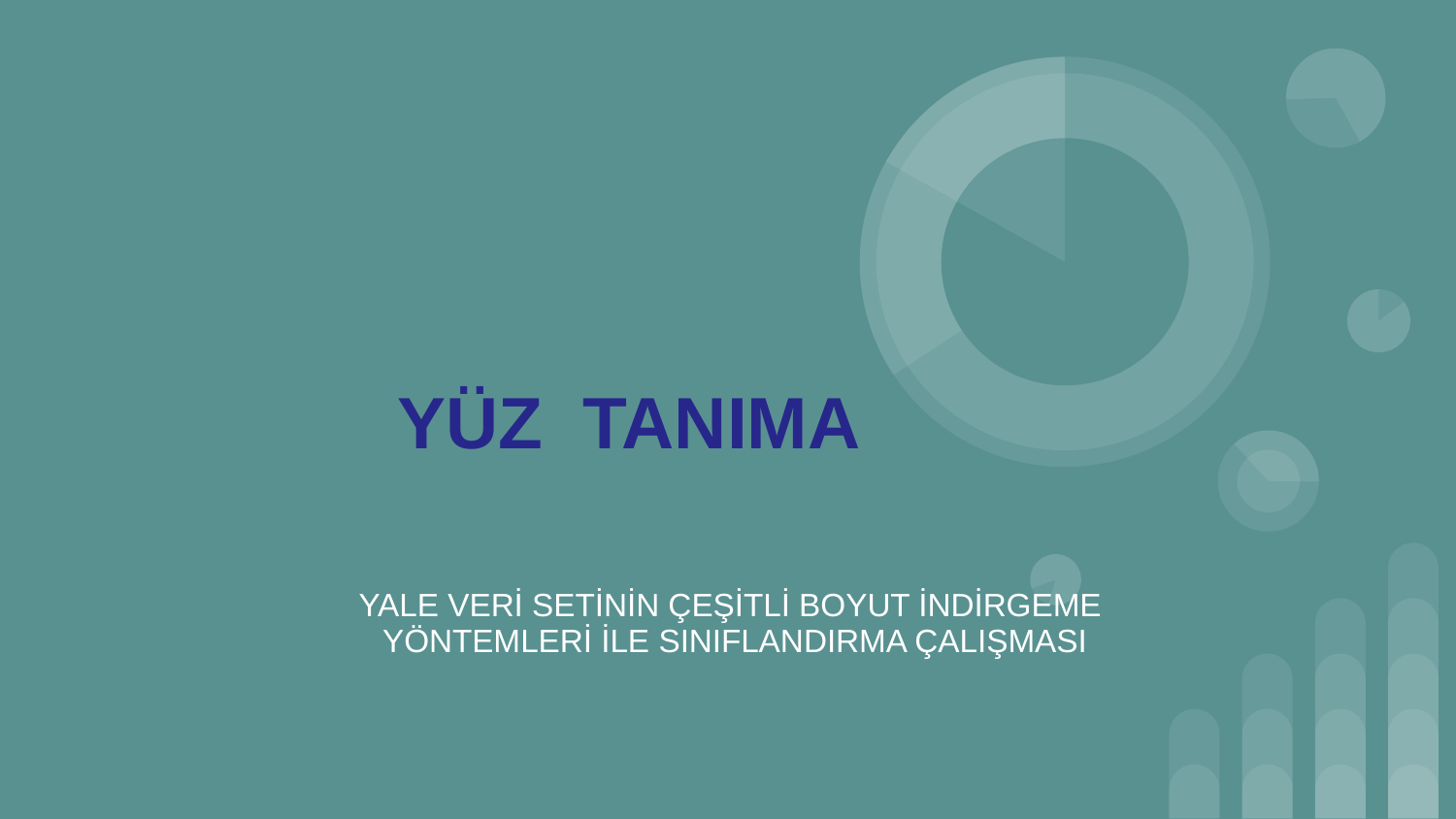

# YÜZ  TANIMA
YALE VERİ SETİNİN ÇEŞİTLİ BOYUT İNDİRGEME
YÖNTEMLERİ İLE SINIFLANDIRMA ÇALIŞMASI